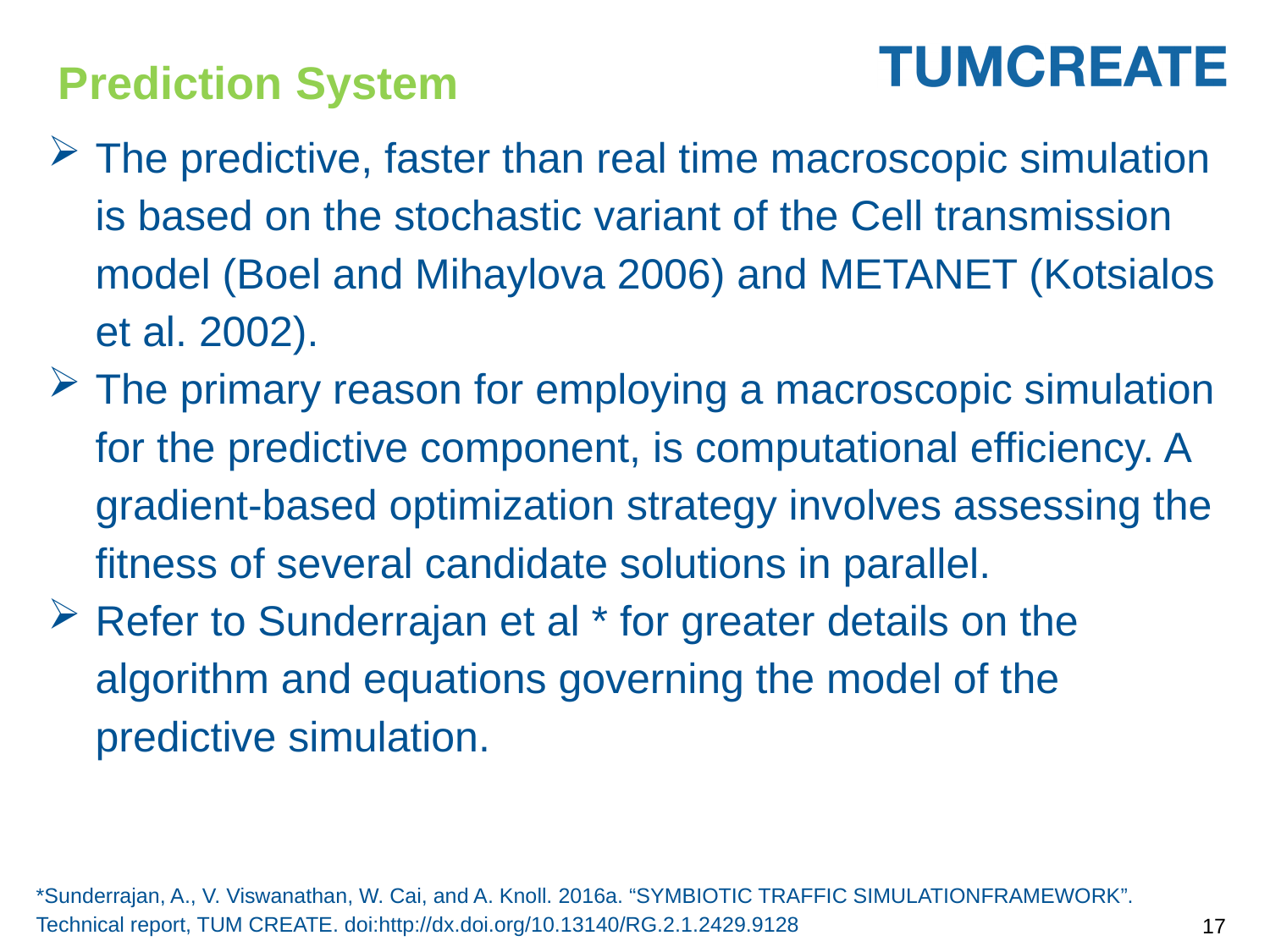

# Prediction System
The predictive, faster than real time macroscopic simulation is based on the stochastic variant of the Cell transmission model (Boel and Mihaylova 2006) and METANET (Kotsialos et al. 2002).
The primary reason for employing a macroscopic simulation for the predictive component, is computational efficiency. A gradient-based optimization strategy involves assessing the fitness of several candidate solutions in parallel.
Refer to Sunderrajan et al * for greater details on the algorithm and equations governing the model of the predictive simulation.
*Sunderrajan, A., V. Viswanathan, W. Cai, and A. Knoll. 2016a. “SYMBIOTIC TRAFFIC SIMULATIONFRAMEWORK”. Technical report, TUM CREATE. doi:http://dx.doi.org/10.13140/RG.2.1.2429.9128